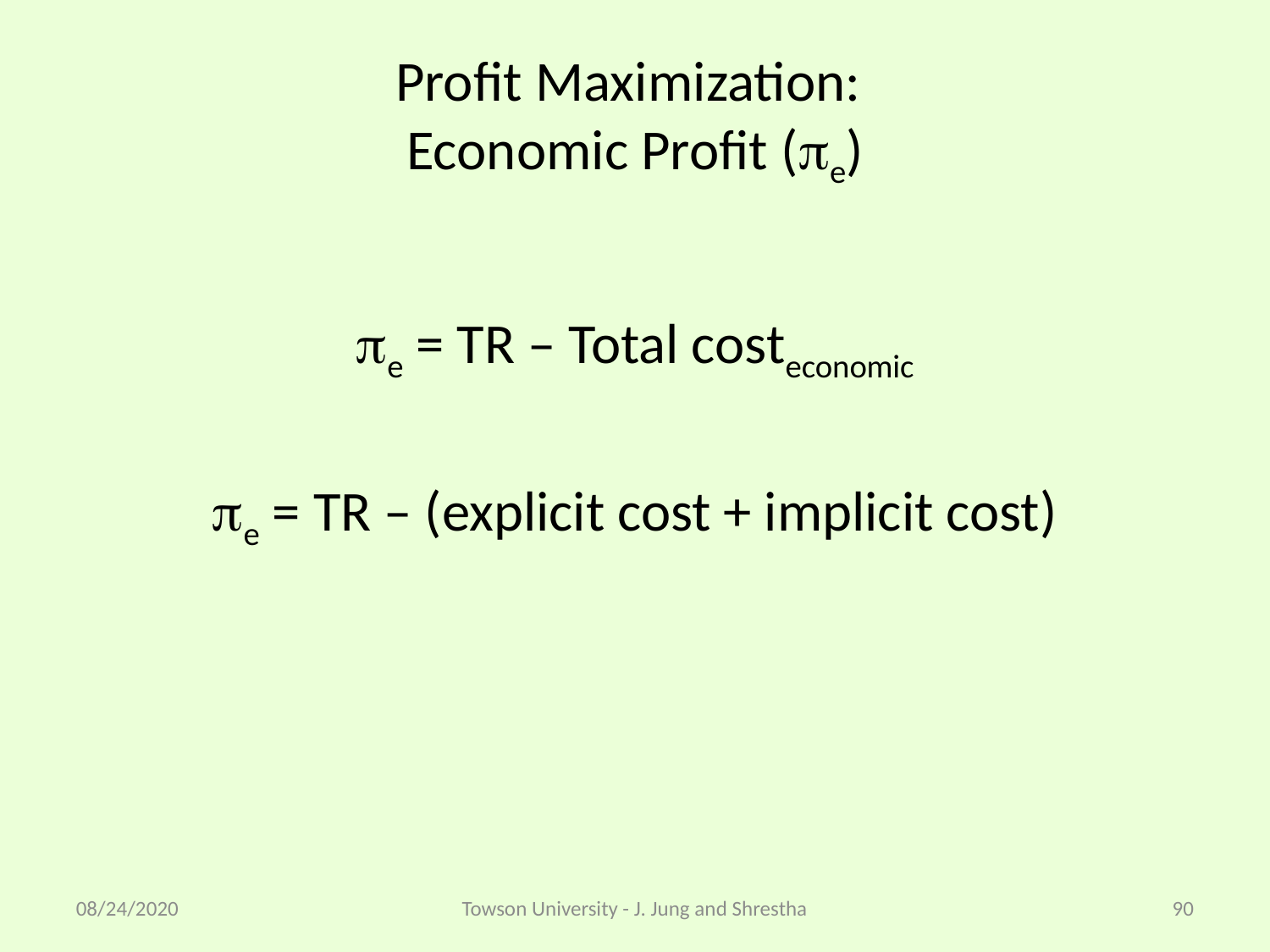

Profit Maximization:
Economic Profit (πe)

πe = TR – Total costeconomic

πe = TR – (explicit cost + implicit cost)

08/24/2020
Towson University - J. Jung and Shrestha
90